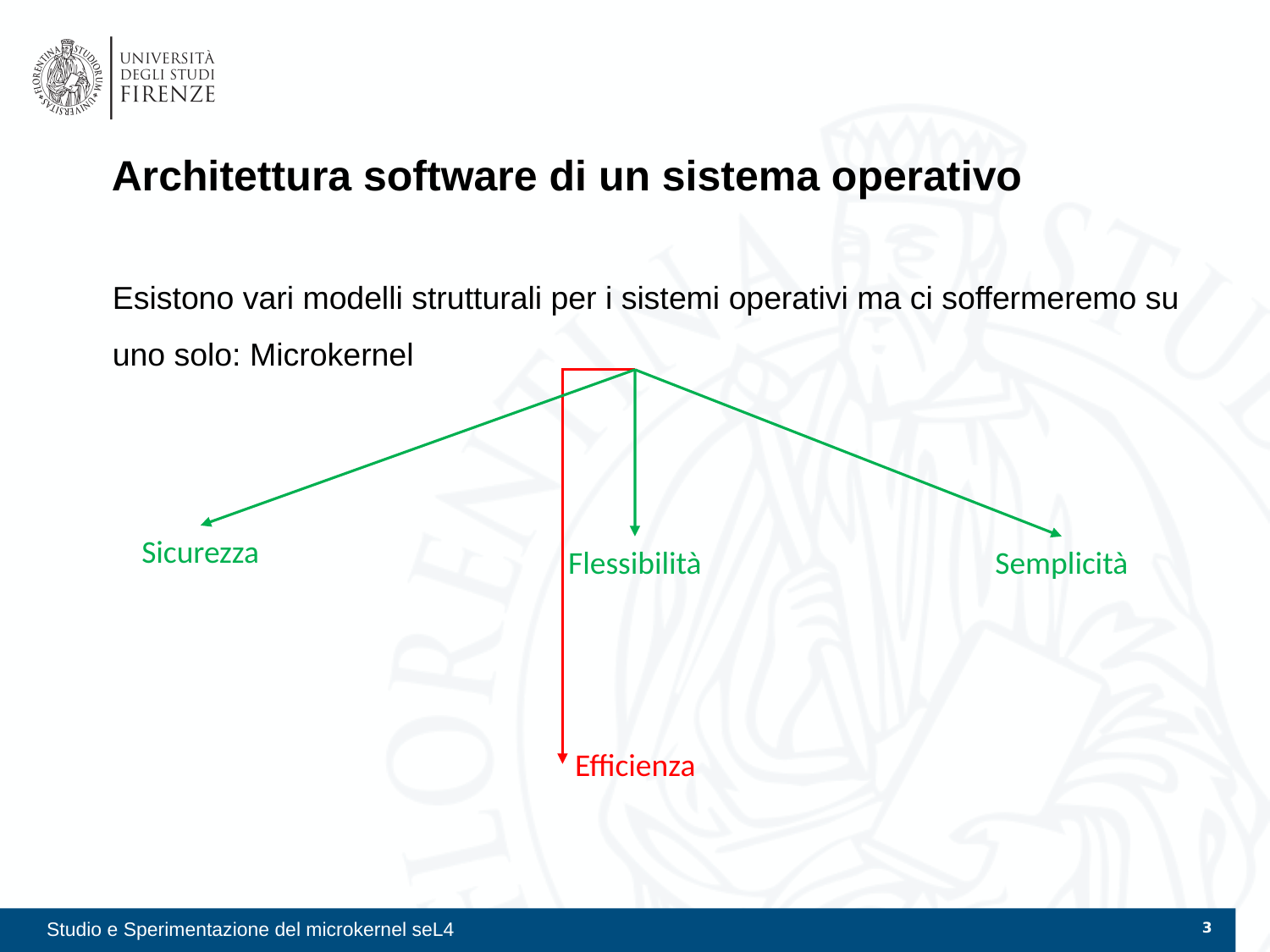

# Architettura software di un sistema operativo
Esistono vari modelli strutturali per i sistemi operativi ma ci soffermeremo su uno solo: Microkernel
Sicurezza
Flessibilità
Semplicità
Efficienza
Studio e Sperimentazione del microkernel seL4